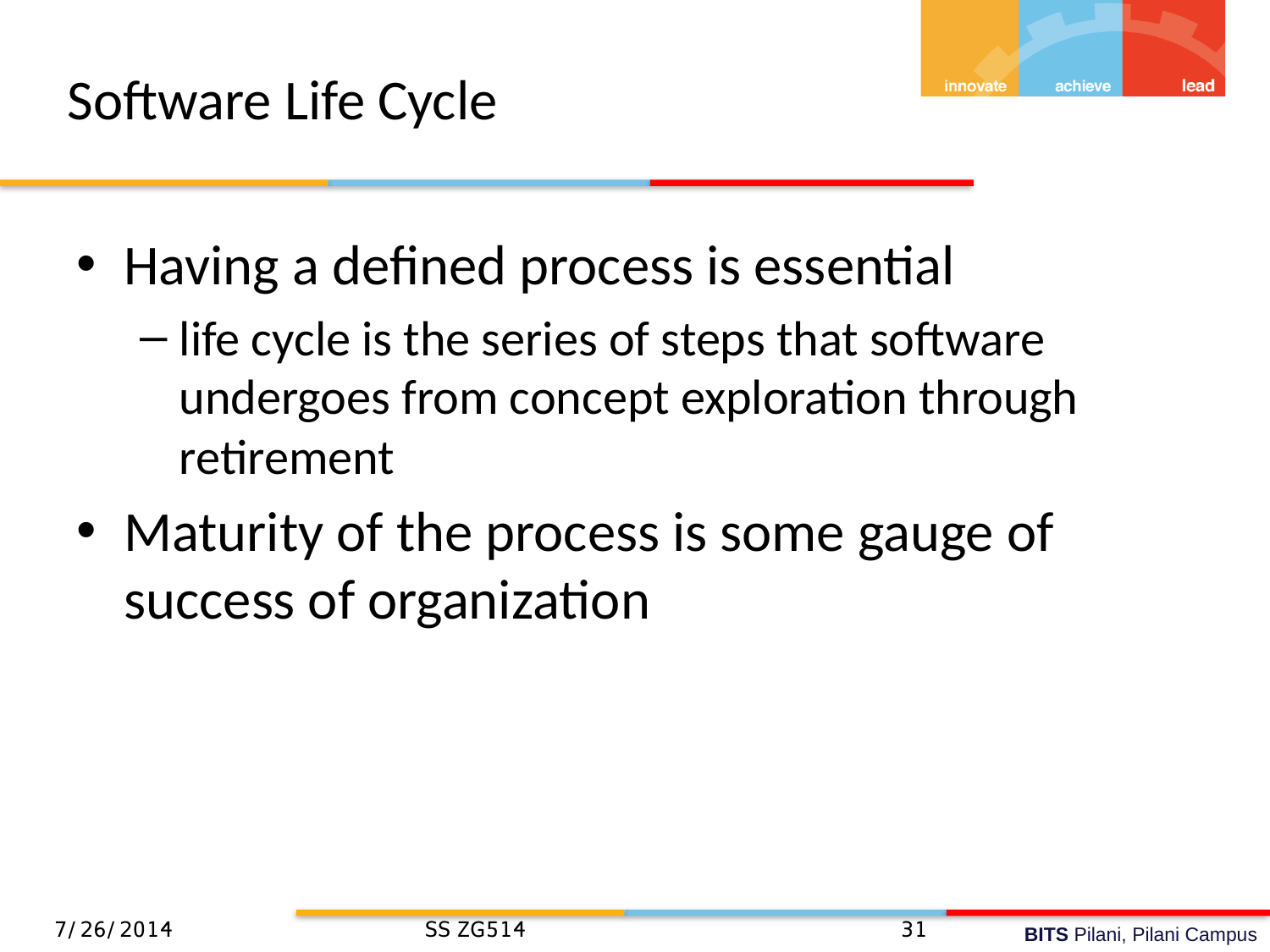

# Software Life Cycle
Having a defined process is essential
life cycle is the series of steps that software undergoes from concept exploration through retirement
Maturity of the process is some gauge of success of organization

7/26/2014
SS ZG514
31